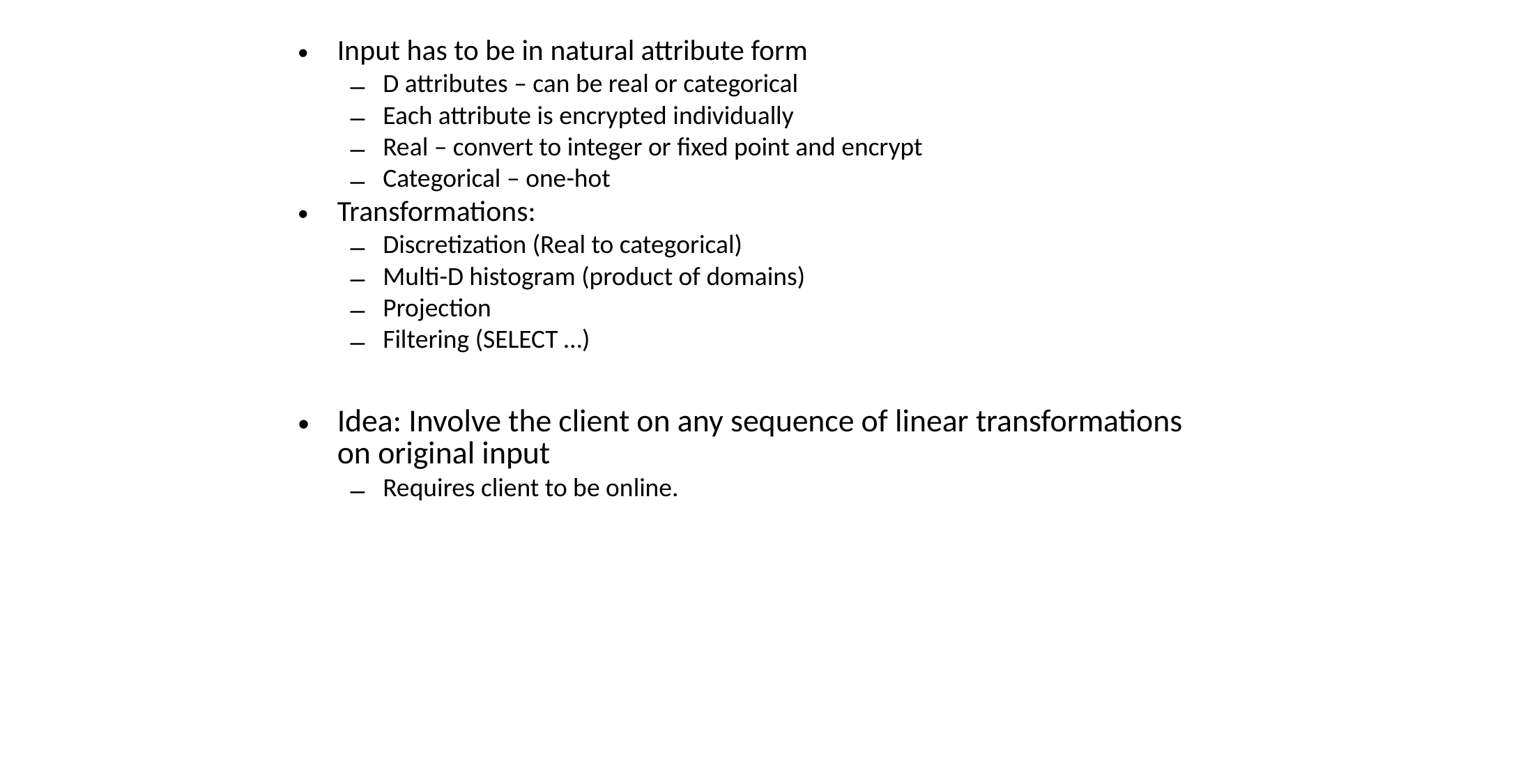

Input has to be in natural attribute form
D attributes – can be real or categorical
Each attribute is encrypted individually
Real – convert to integer or fixed point and encrypt
Categorical – one-hot
Transformations:
Discretization (Real to categorical)
Multi-D histogram (product of domains)
Projection
Filtering (SELECT …)

Idea: Involve the client on any sequence of linear transformations on original input
Requires client to be online.